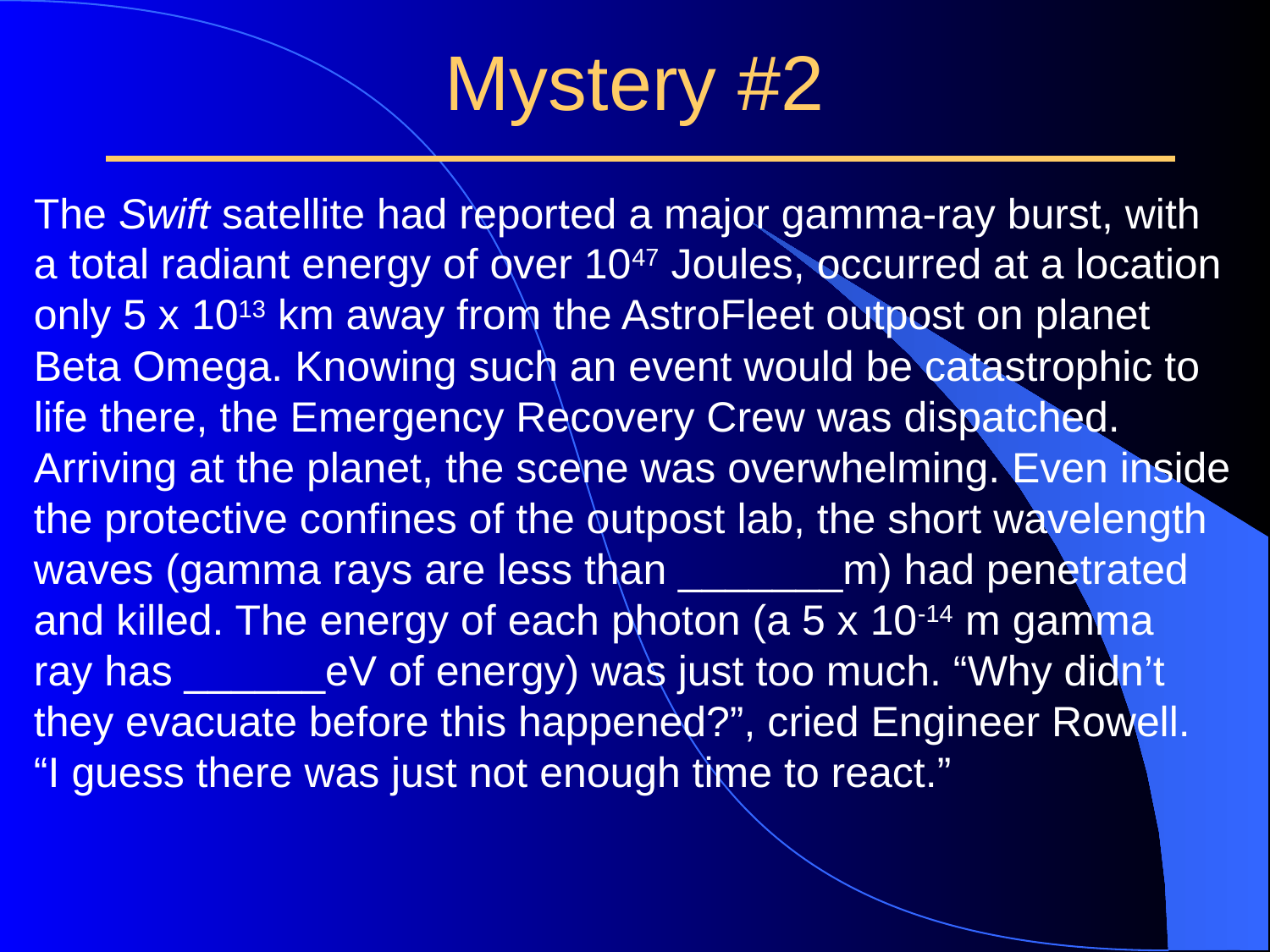

# Mystery #2
The Swift satellite had reported a major gamma-ray burst, with
a total radiant energy of over 1047 Joules, occurred at a location
only 5 x 1013 km away from the AstroFleet outpost on planet Beta Omega. Knowing such an event would be catastrophic to life there, the Emergency Recovery Crew was dispatched.
Arriving at the planet, the scene was overwhelming. Even inside
the protective confines of the outpost lab, the short wavelength
waves (gamma rays are less than _______m) had penetrated
and killed. The energy of each photon (a 5 x 10-14 m gamma
ray has ______eV of energy) was just too much. “Why didn’t
they evacuate before this happened?”, cried Engineer Rowell.
“I guess there was just not enough time to react.”